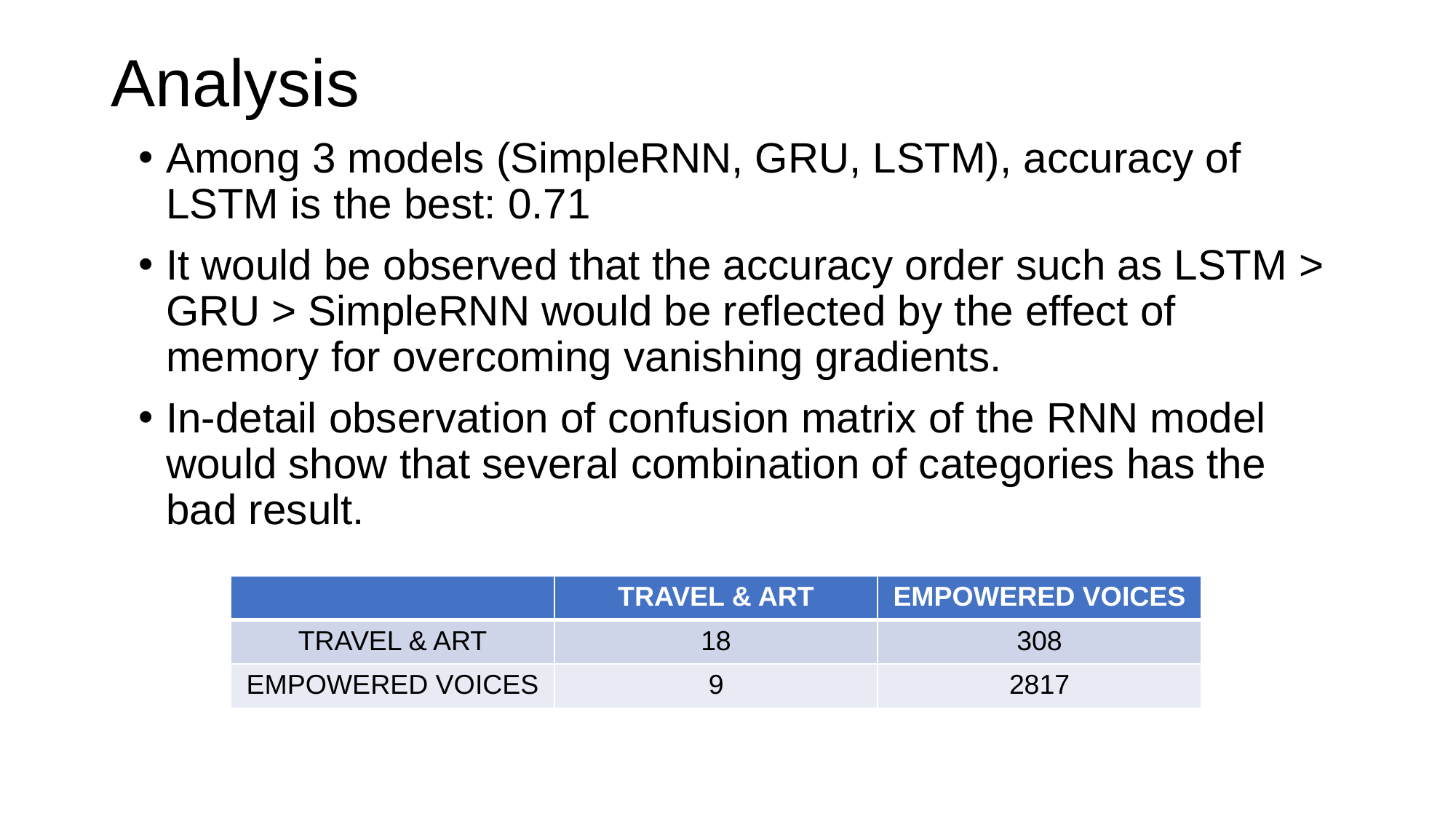

# Analysis
Among 3 models (SimpleRNN, GRU, LSTM), accuracy of LSTM is the best: 0.71
It would be observed that the accuracy order such as LSTM > GRU > SimpleRNN would be reflected by the effect of memory for overcoming vanishing gradients.
In-detail observation of confusion matrix of the RNN model would show that several combination of categories has the bad result.
|  | TRAVEL & ART | EMPOWERED VOICES |
| --- | --- | --- |
| TRAVEL & ART | 18 | 308 |
| EMPOWERED VOICES | 9 | 2817 |